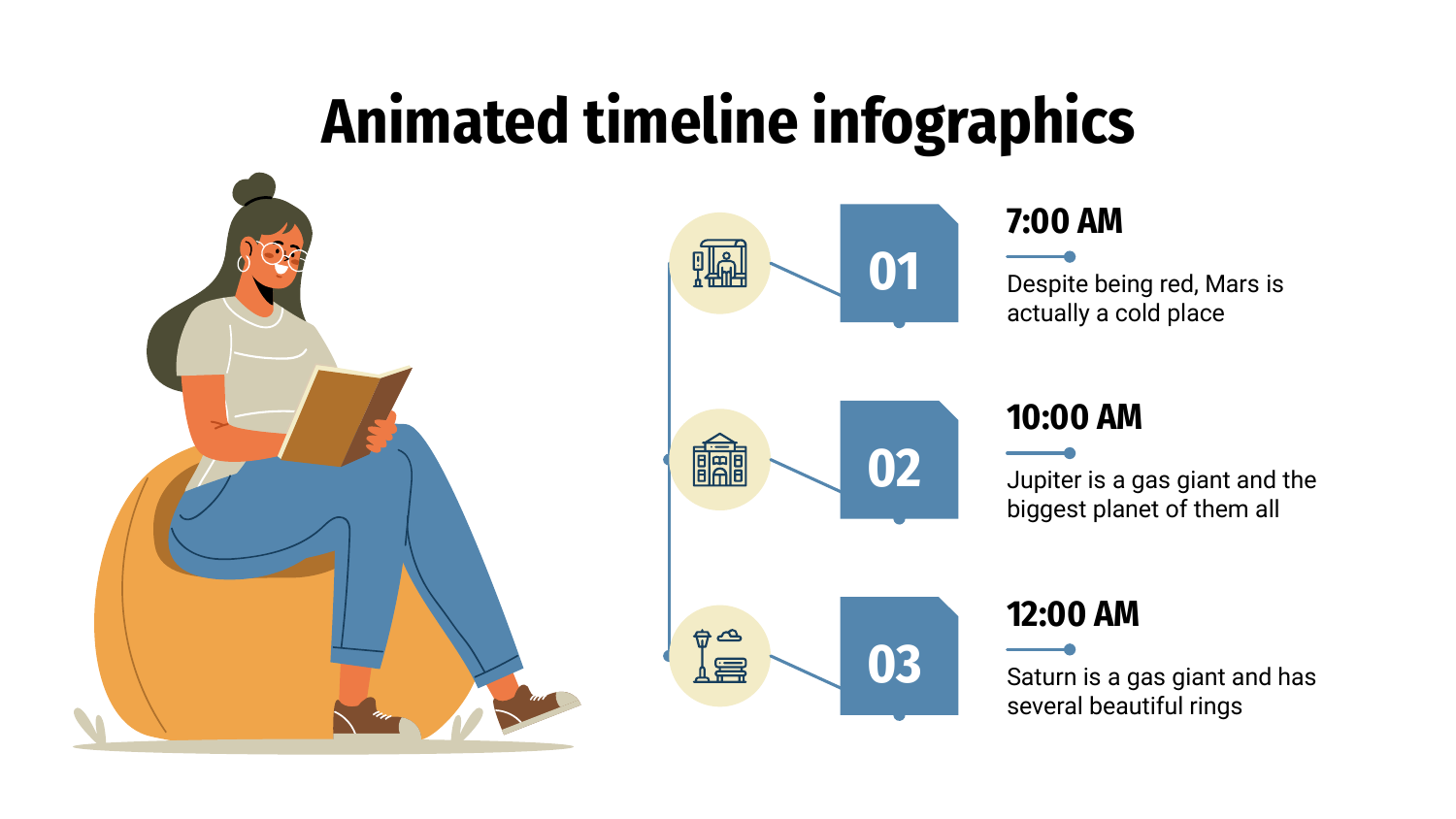

# Animated timeline infographics

7:00 AM
01

Despite being red, Mars is actually a cold place

10:00 AM
02

Jupiter is a gas giant and the biggest planet of them all

12:00 AM
03

Saturn is a gas giant and has several beautiful rings